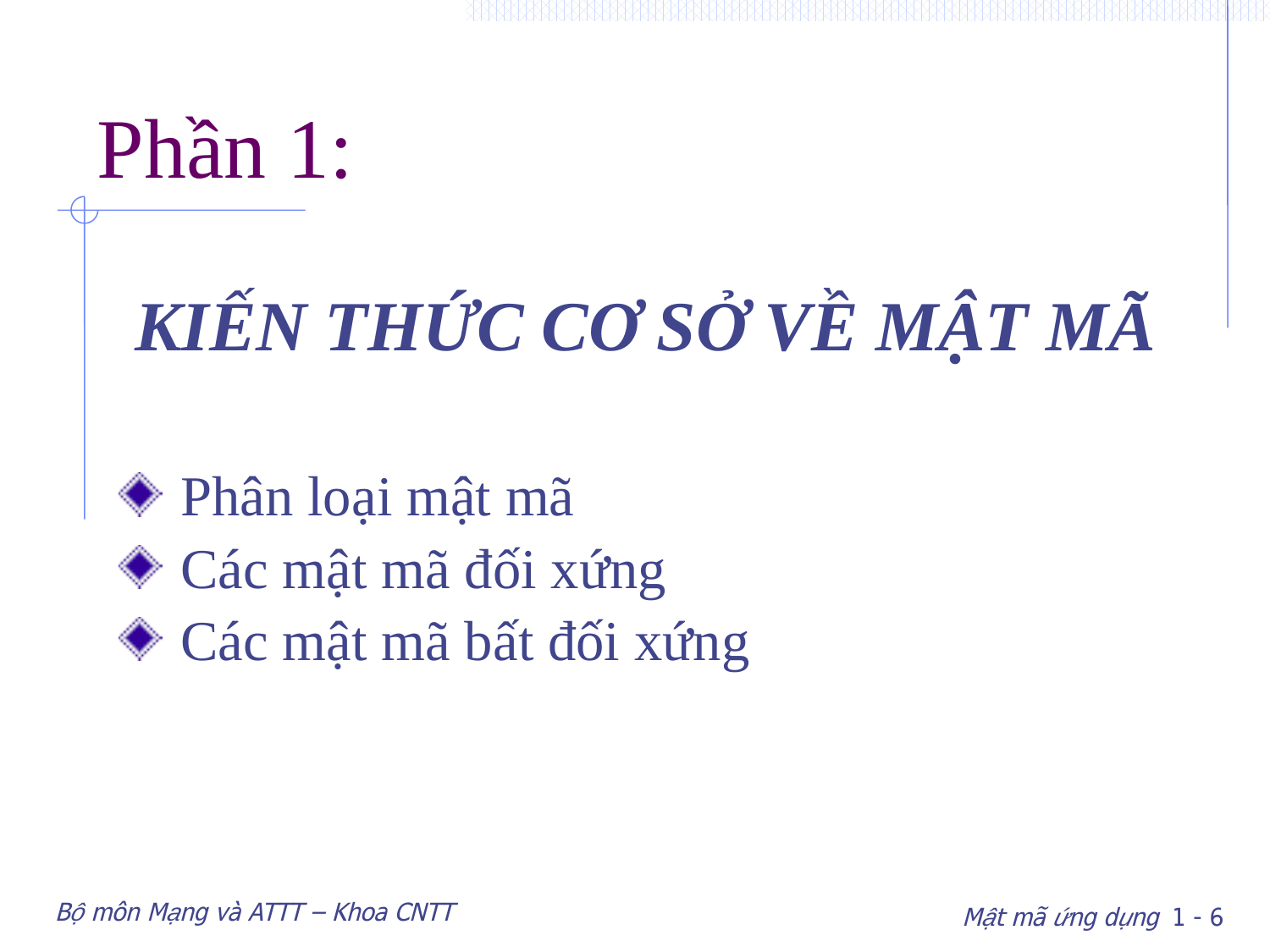

# Phần 1:

KIẾN THỨC CƠ SỞ VỀ MẬT MÃ

 Phân loại mật mã
 Các mật mã đối xứng
 Các mật mã bất đối xứng

Bộ môn Mạng và ATTT – Khoa CNTT